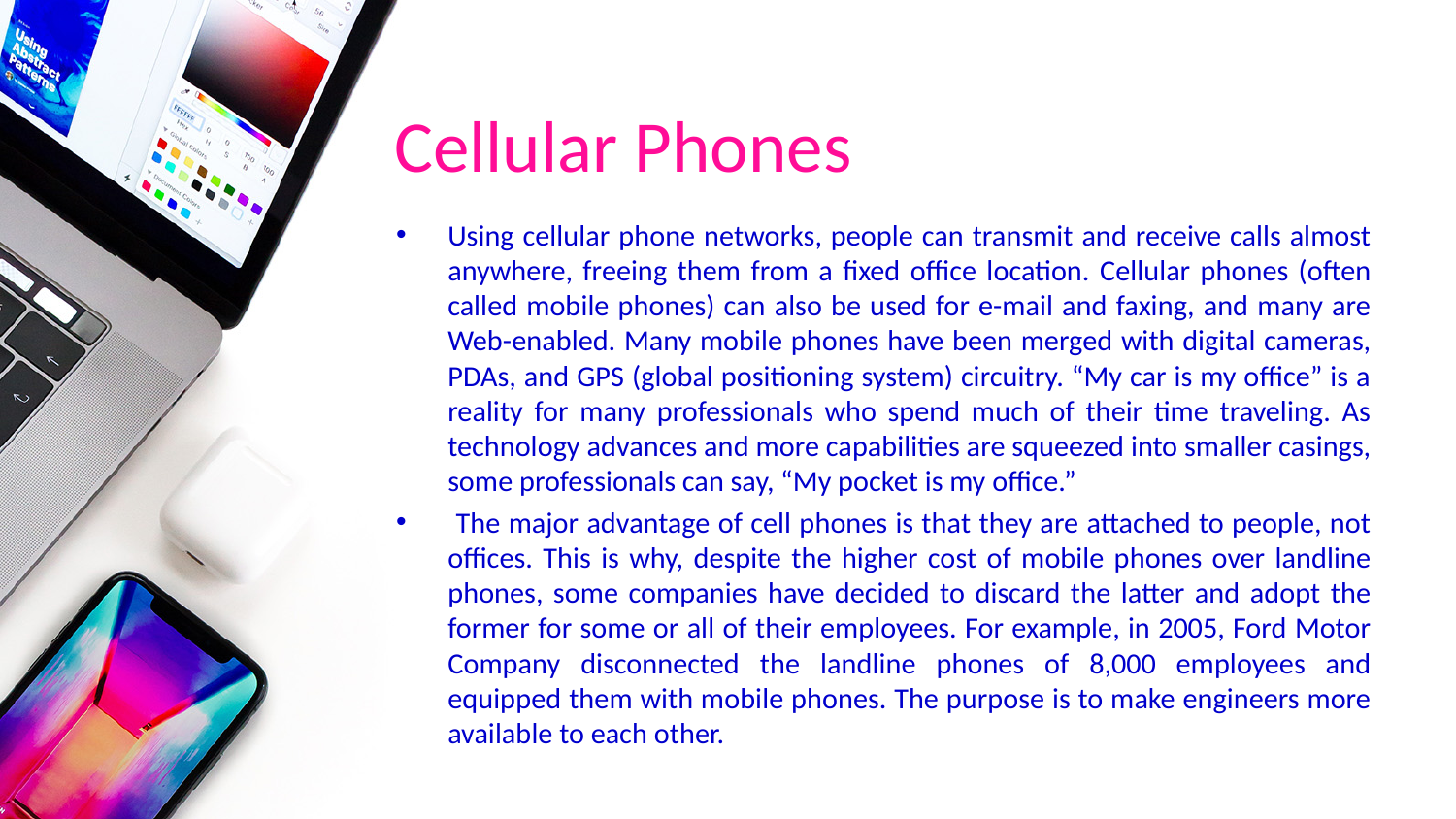

# Cellular Phones
Using cellular phone networks, people can transmit and receive calls almost anywhere, freeing them from a fixed office location. Cellular phones (often called mobile phones) can also be used for e-mail and faxing, and many are Web-enabled. Many mobile phones have been merged with digital cameras, PDAs, and GPS (global positioning system) circuitry. “My car is my office” is a reality for many professionals who spend much of their time traveling. As technology advances and more capabilities are squeezed into smaller casings, some professionals can say, “My pocket is my office.”
 The major advantage of cell phones is that they are attached to people, not offices. This is why, despite the higher cost of mobile phones over landline phones, some companies have decided to discard the latter and adopt the former for some or all of their employees. For example, in 2005, Ford Motor Company disconnected the landline phones of 8,000 employees and equipped them with mobile phones. The purpose is to make engineers more available to each other.